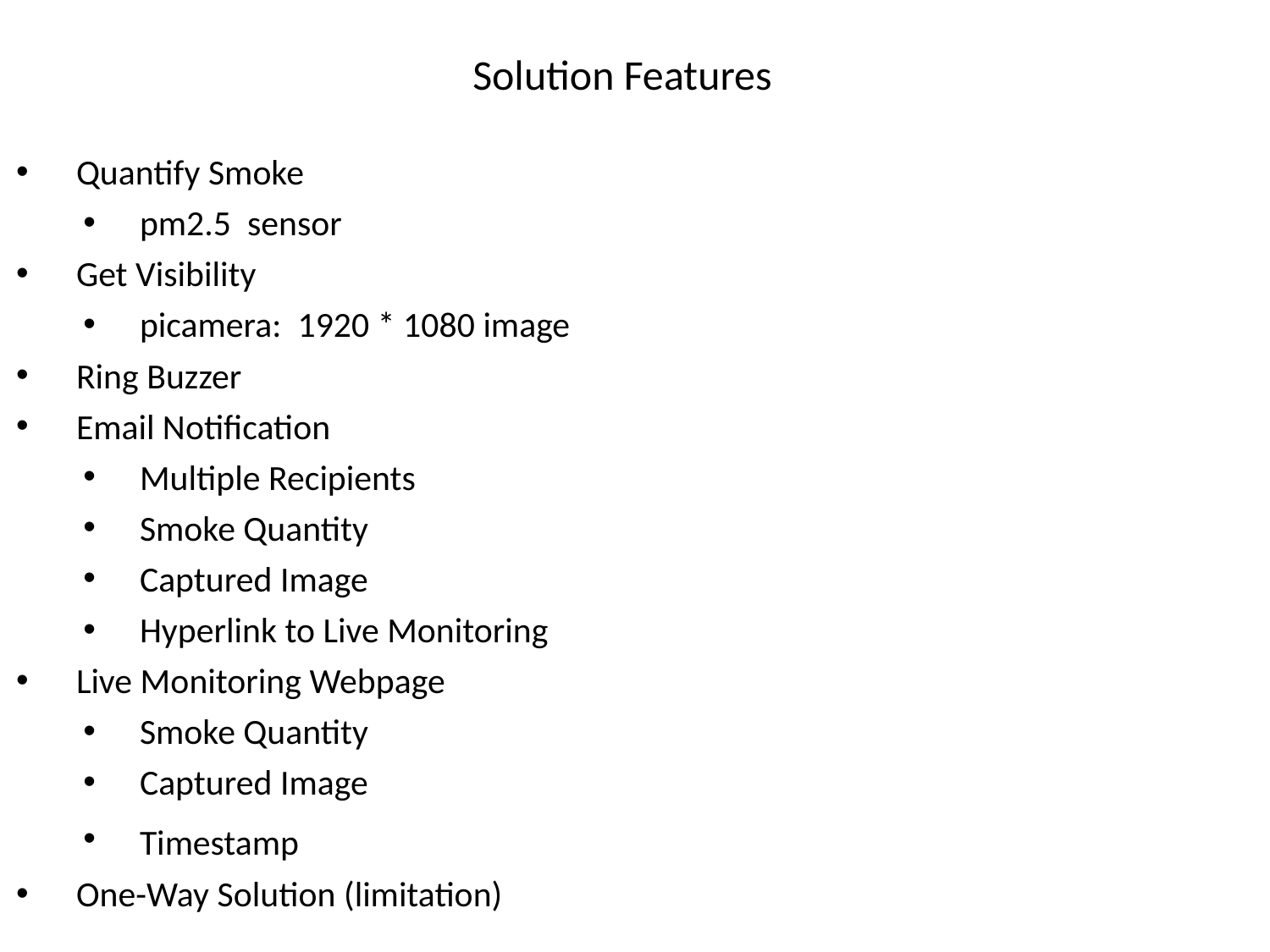

# Solution Features
Quantify Smoke
pm2.5  sensor
Get Visibility
picamera:  1920 * 1080 image
Ring Buzzer
Email Notification
Multiple Recipients
Smoke Quantity
Captured Image
Hyperlink to Live Monitoring
Live Monitoring Webpage
Smoke Quantity
Captured Image
Timestamp
One-Way Solution (limitation)